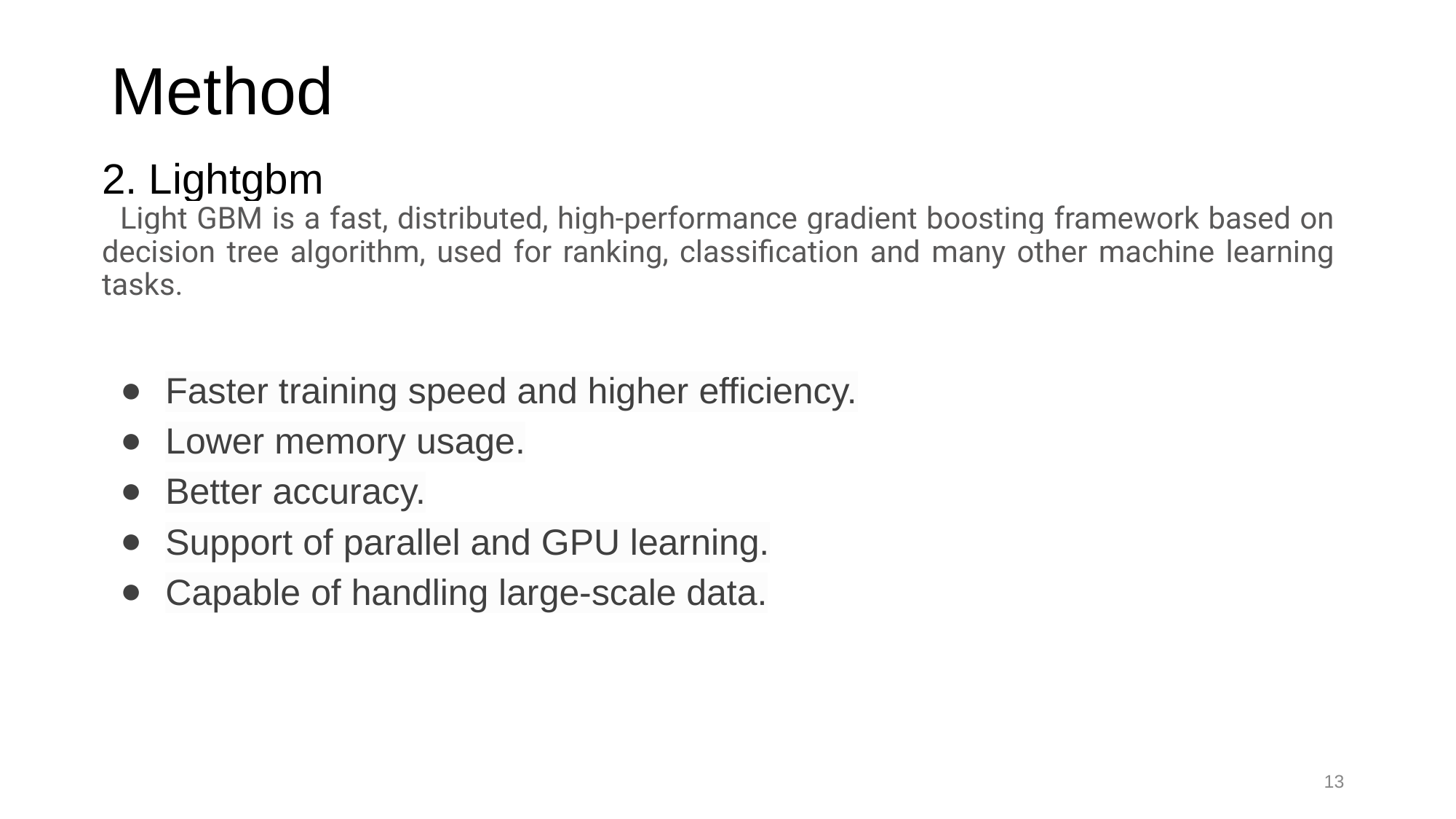

# Method
2. Lightgbm
  Light GBM is a fast, distributed, high-performance gradient boosting framework based on decision tree algorithm, used for ranking, classification and many other machine learning tasks.

Faster training speed and higher efficiency.
Lower memory usage.
Better accuracy.
Support of parallel and GPU learning.
Capable of handling large-scale data.

13